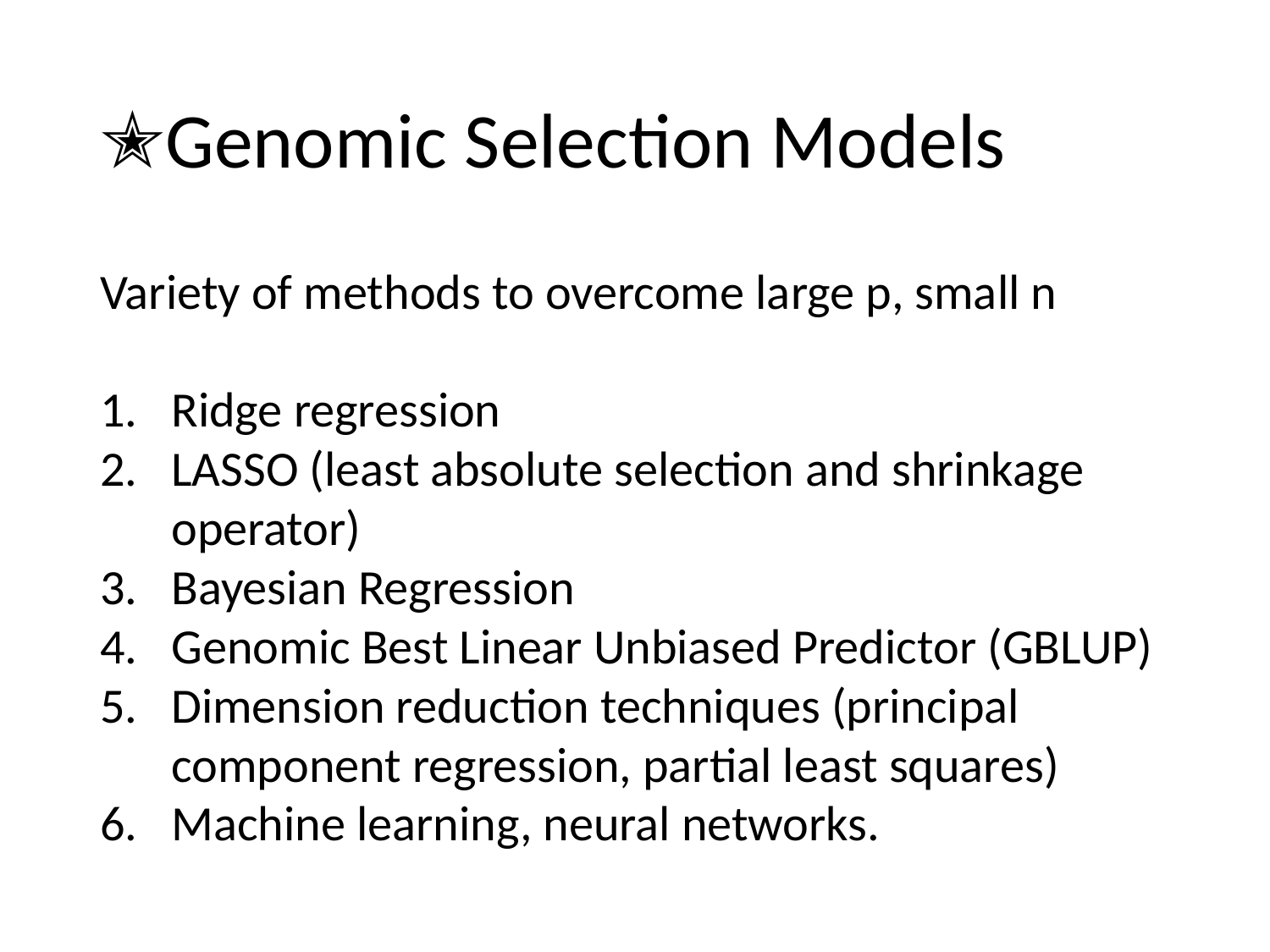

# ✭Genomic Selection Models
Variety of methods to overcome large p, small n

Ridge regression
LASSO (least absolute selection and shrinkage operator)
Bayesian Regression
Genomic Best Linear Unbiased Predictor (GBLUP)
Dimension reduction techniques (principal component regression, partial least squares)
Machine learning, neural networks.